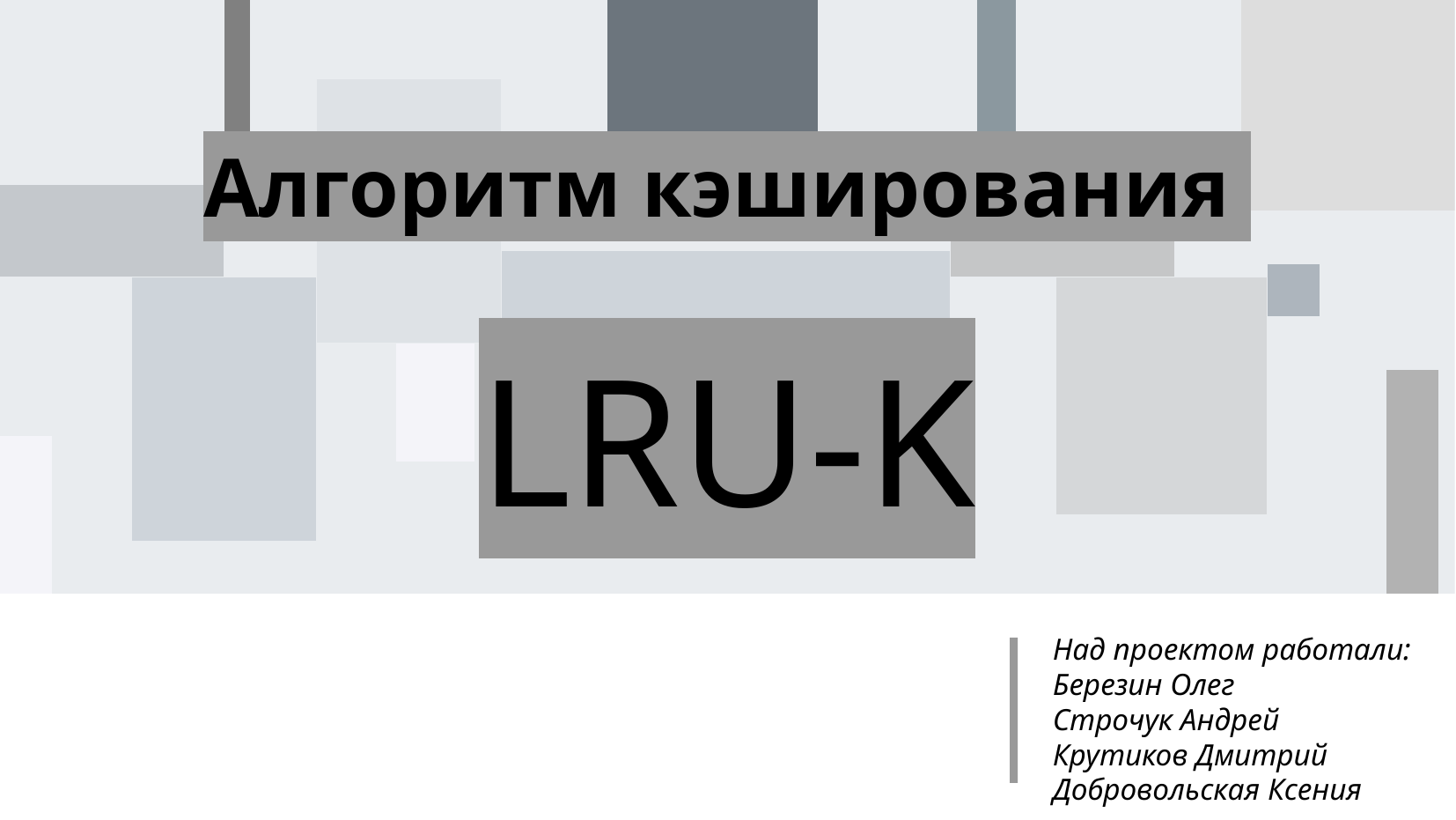

Алгоритм кэширования

LRU-K
Над проектом работали:
Березин Олег
Строчук Андрей
Крутиков Дмитрий
Добровольская Ксения